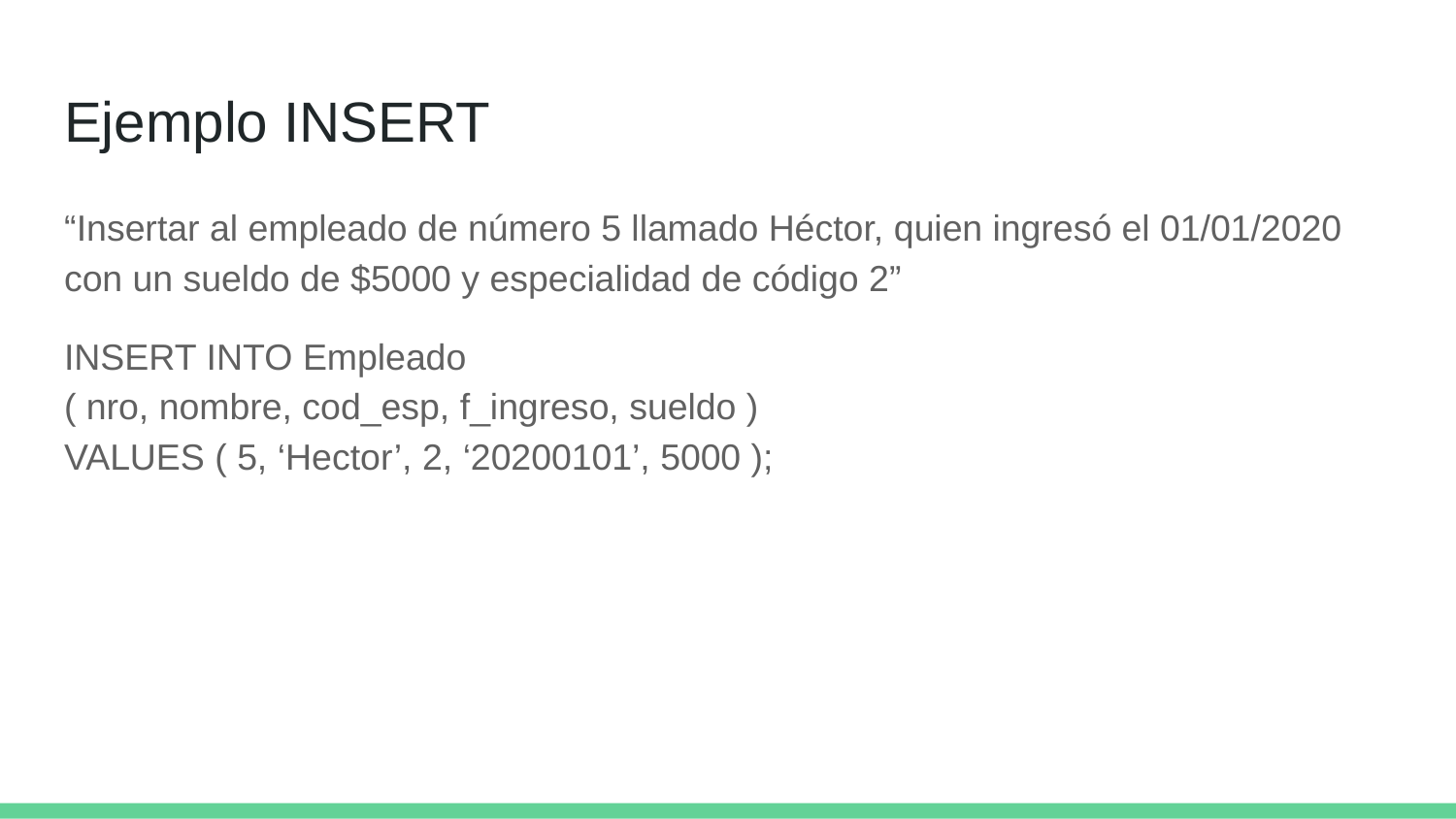

# Ejemplo INSERT
“Insertar al empleado de número 5 llamado Héctor, quien ingresó el 01/01/2020 con un sueldo de $5000 y especialidad de código 2”
INSERT INTO Empleado
( nro, nombre, cod_esp, f_ingreso, sueldo )
VALUES ( 5, ‘Hector’, 2, ‘20200101’, 5000 );